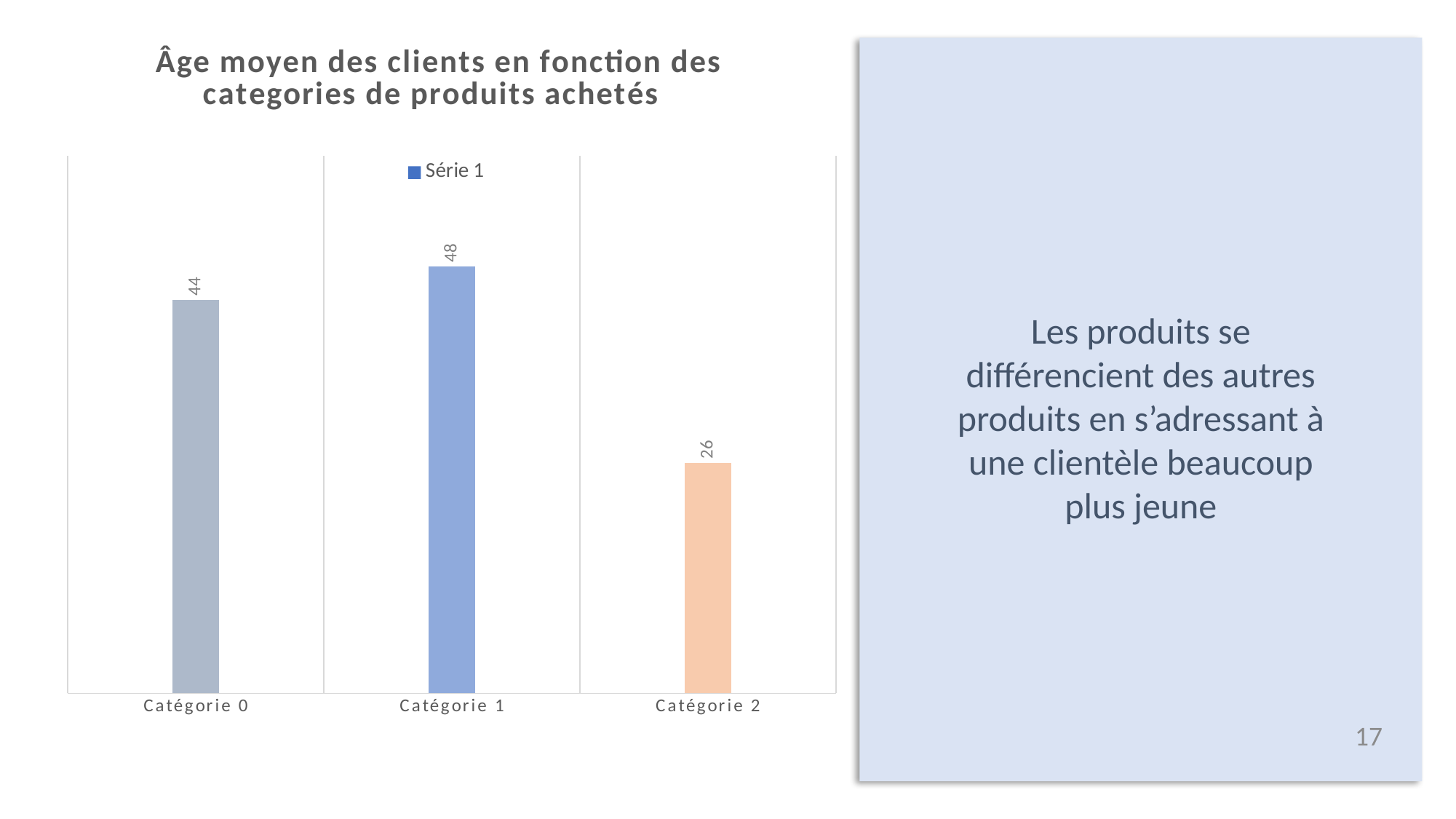

### Chart: Âge moyen des clients en fonction des categories de produits achetés

| Category | Série 1 |
|---|---|
| Catégorie 0 | 43.9 |
| Catégorie 1 | 47.658 |
| Catégorie 2 | 25.7 |
Les produits se différencient des autres produits en s’adressant à une clientèle beaucoup plus jeune
17